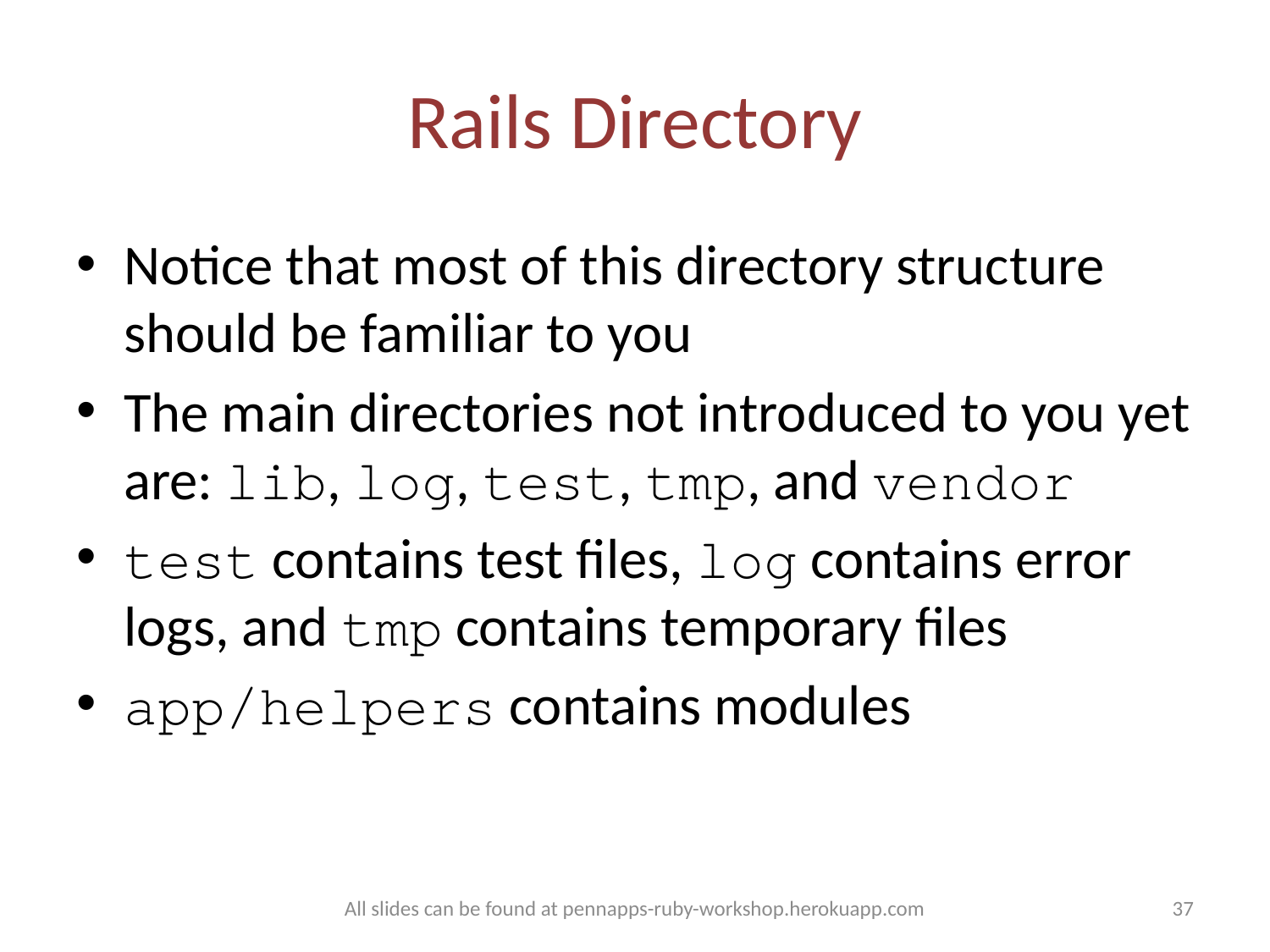

# Rails Directory
Notice that most of this directory structure should be familiar to you
The main directories not introduced to you yet are: lib, log, test, tmp, and vendor
test contains test files, log contains error logs, and tmp contains temporary files
app/helpers contains modules
All slides can be found at pennapps-ruby-workshop.herokuapp.com
37